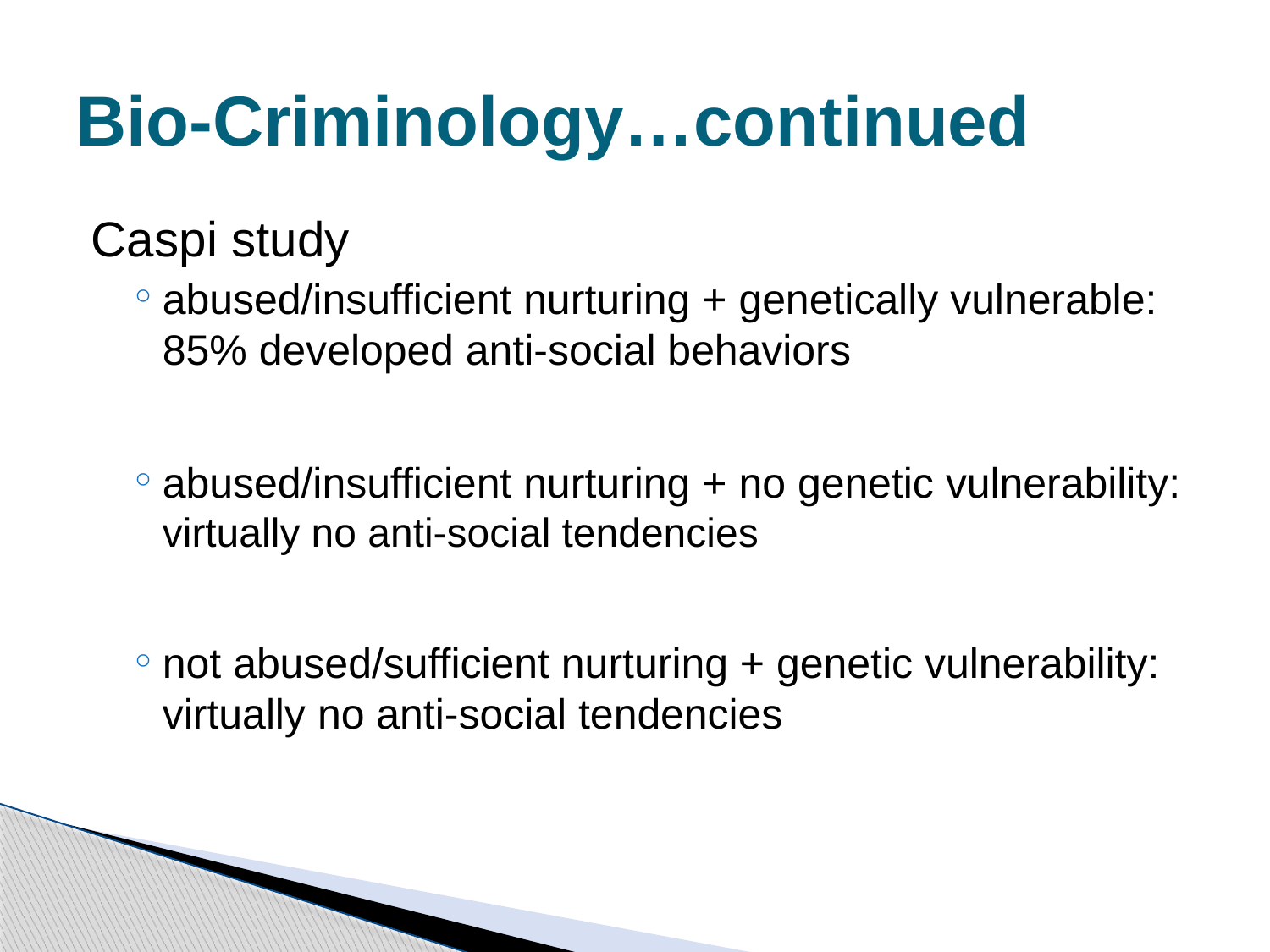

# Bio-Criminology…continued
Caspi study
abused/insufficient nurturing + genetically vulnerable: 85% developed anti-social behaviors

abused/insufficient nurturing + no genetic vulnerability: virtually no anti-social tendencies

not abused/sufficient nurturing + genetic vulnerability: virtually no anti-social tendencies